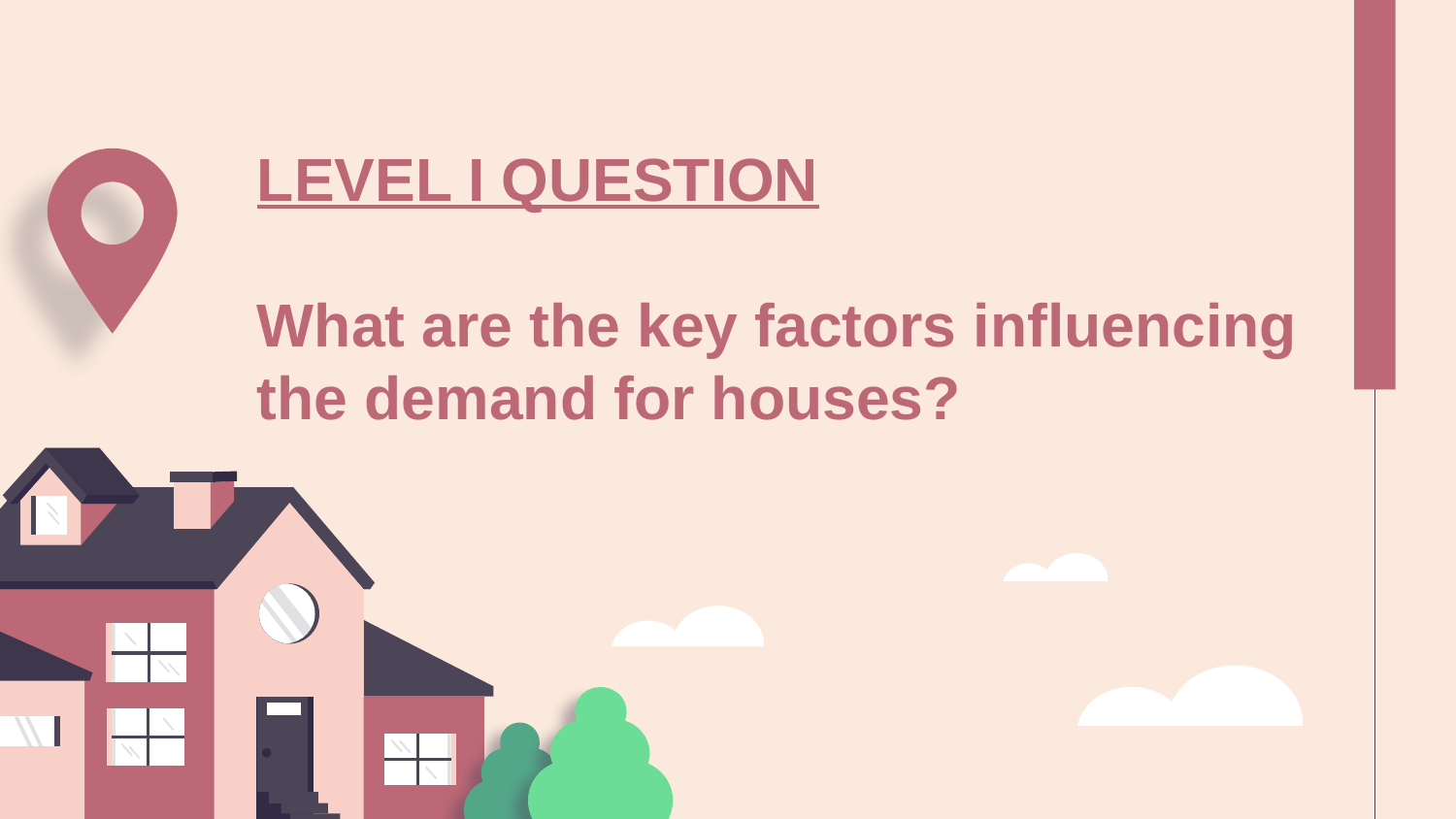

# LEVEL I QUESTION

What are the key factors influencing the demand for houses?